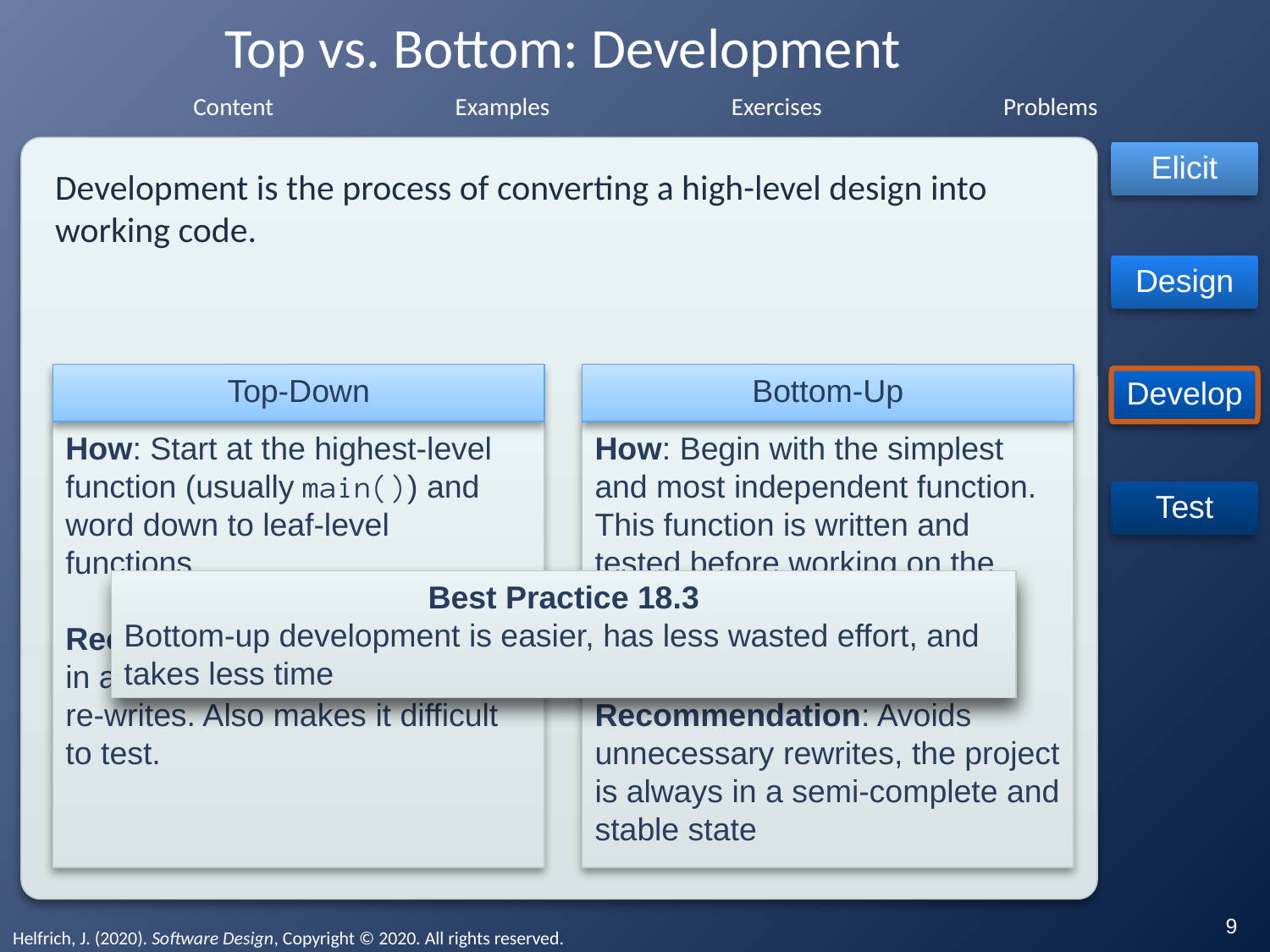

# Top vs. Bottom: Development
Elicit
Development is the process of converting a high-level design into working code.
Design
Top-Down
Bottom-Up
Develop
How: Start at the highest-level function (usually main()) and word down to leaf-level functions.

Recommendation: Often results in a large number of expensive re-writes. Also makes it difficult to test.
How: Begin with the simplest and most independent function. This function is written and tested before working on the next simplest and most independent.

Recommendation: Avoids unnecessary rewrites, the project is always in a semi-complete and stable state
Test
Best Practice 18.3
Bottom-up development is easier, has less wasted effort, and takes less time

9